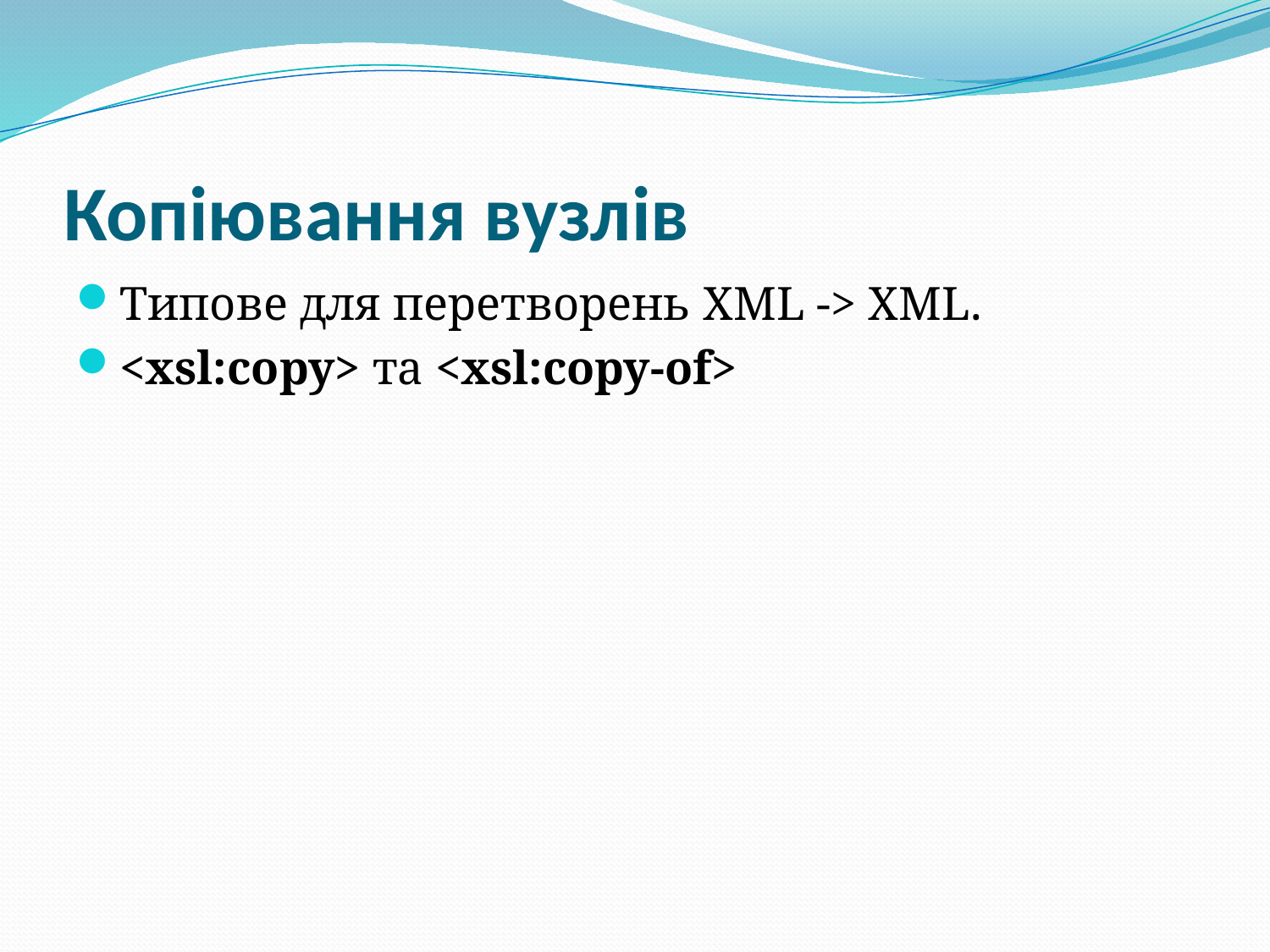

# Копіювання вузлів
Типове для перетворень XML -> XML.
<xsl:copy> та <xsl:copy-of>